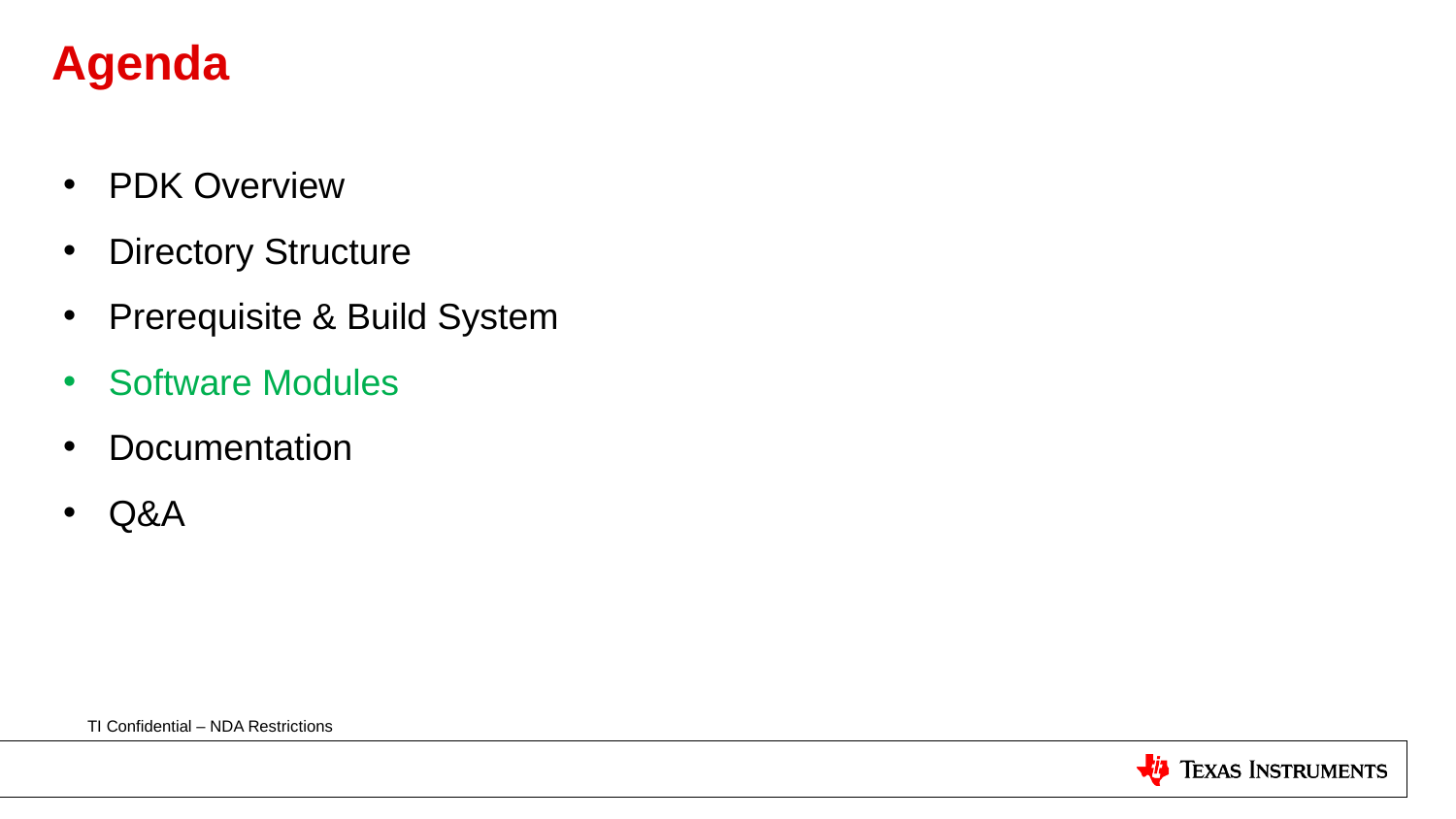

# Agenda
PDK Overview
Directory Structure
Prerequisite & Build System
Software Modules
Documentation
Q&A